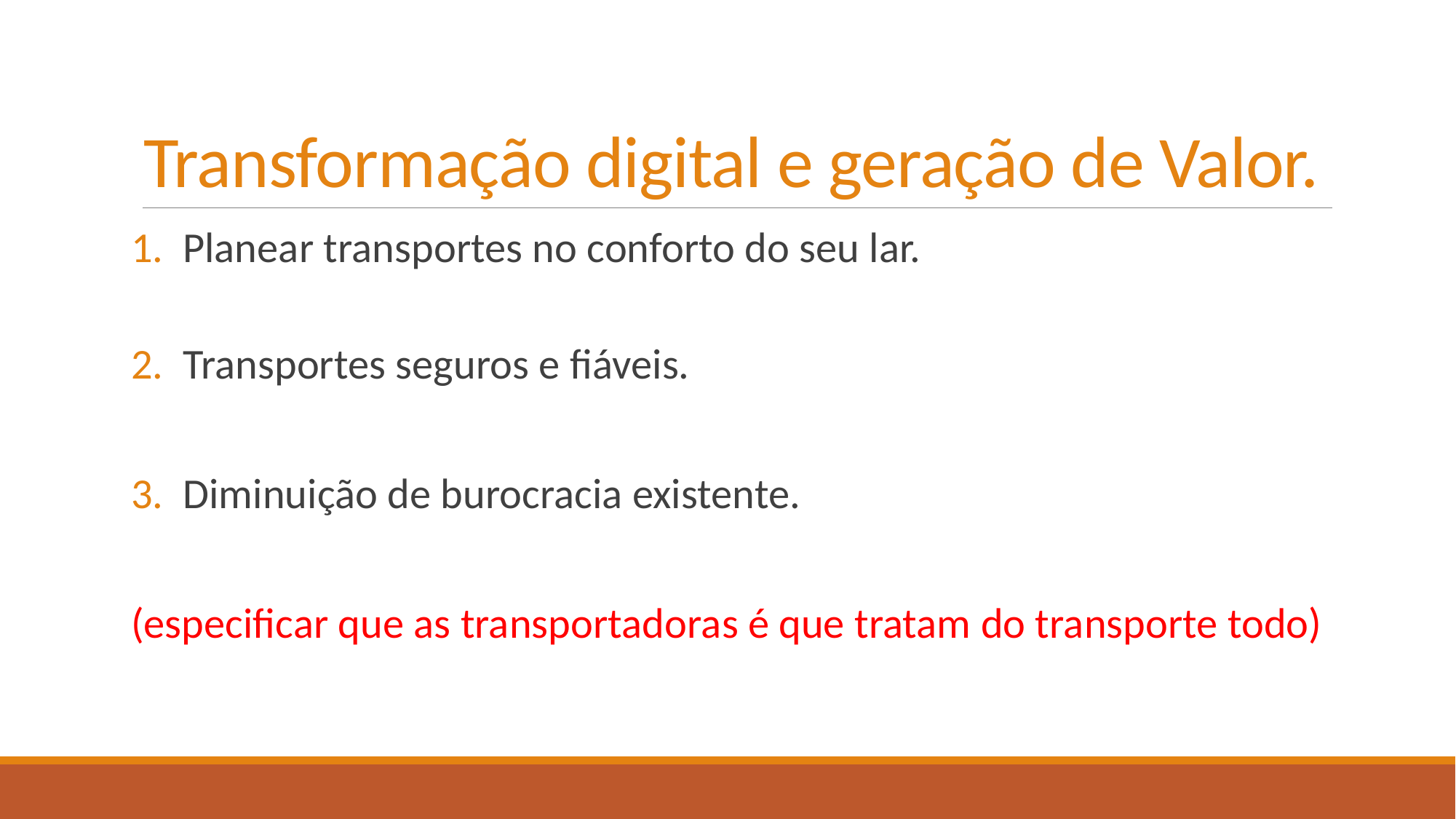

# Transformação digital e geração de Valor.
Planear transportes no conforto do seu lar.
Transportes seguros e fiáveis.

Diminuição de burocracia existente.

(especificar que as transportadoras é que tratam do transporte todo)